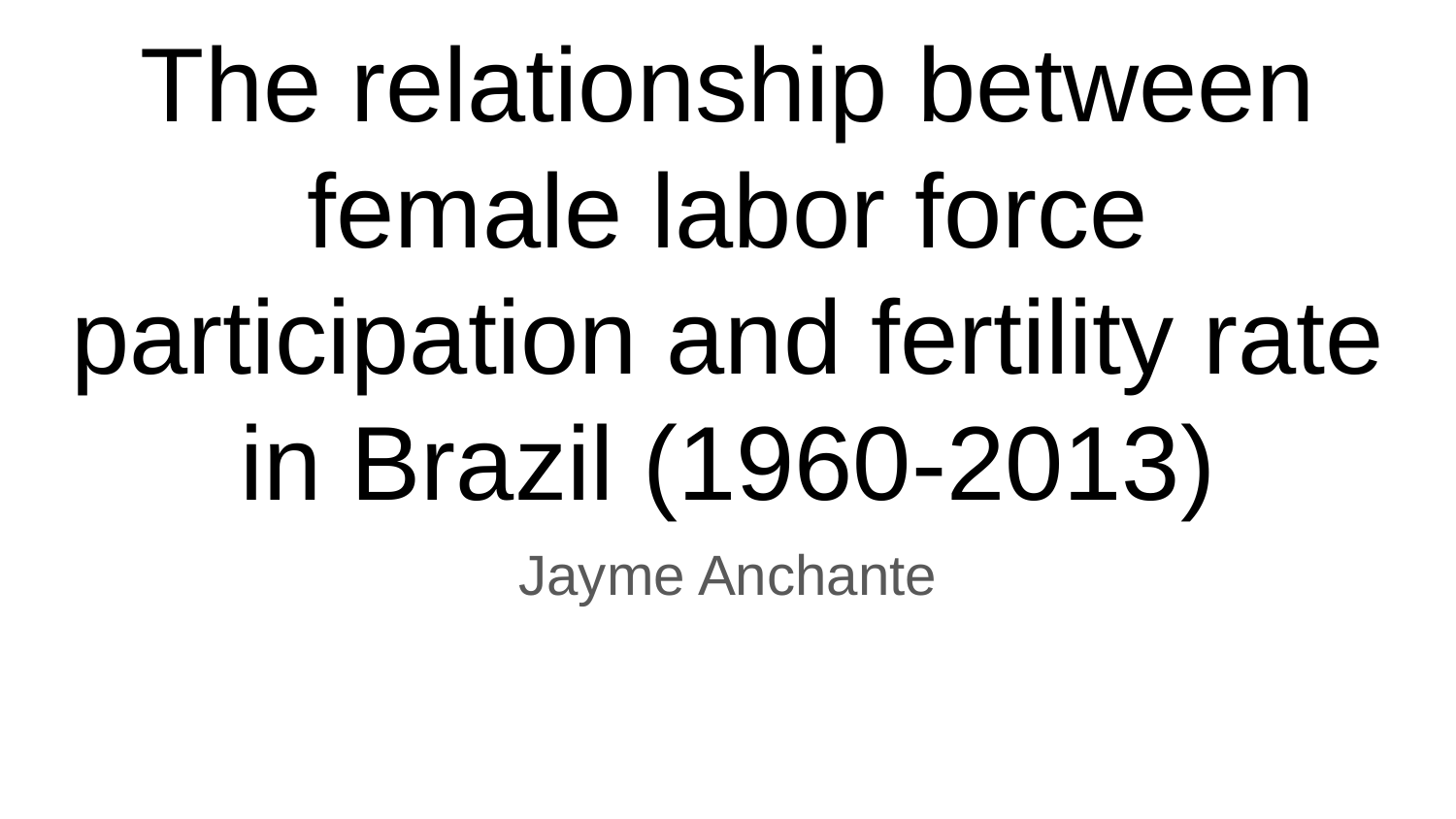

# The relationship between female labor force participation and fertility rate in Brazil (1960-2013)
Jayme Anchante